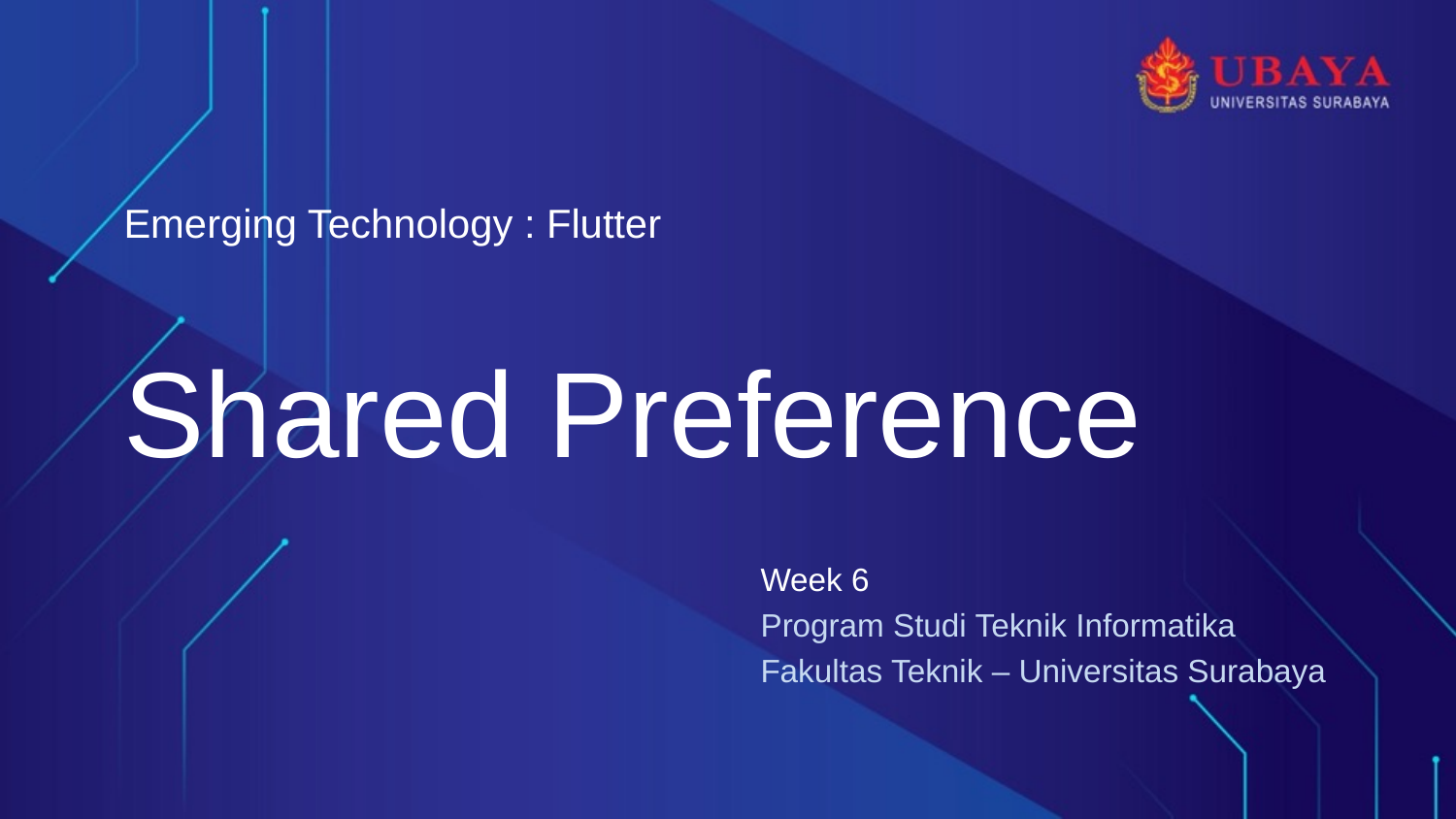

Emerging Technology : Flutter
# Shared Preference
Week 6
Program Studi Teknik Informatika
Fakultas Teknik – Universitas Surabaya